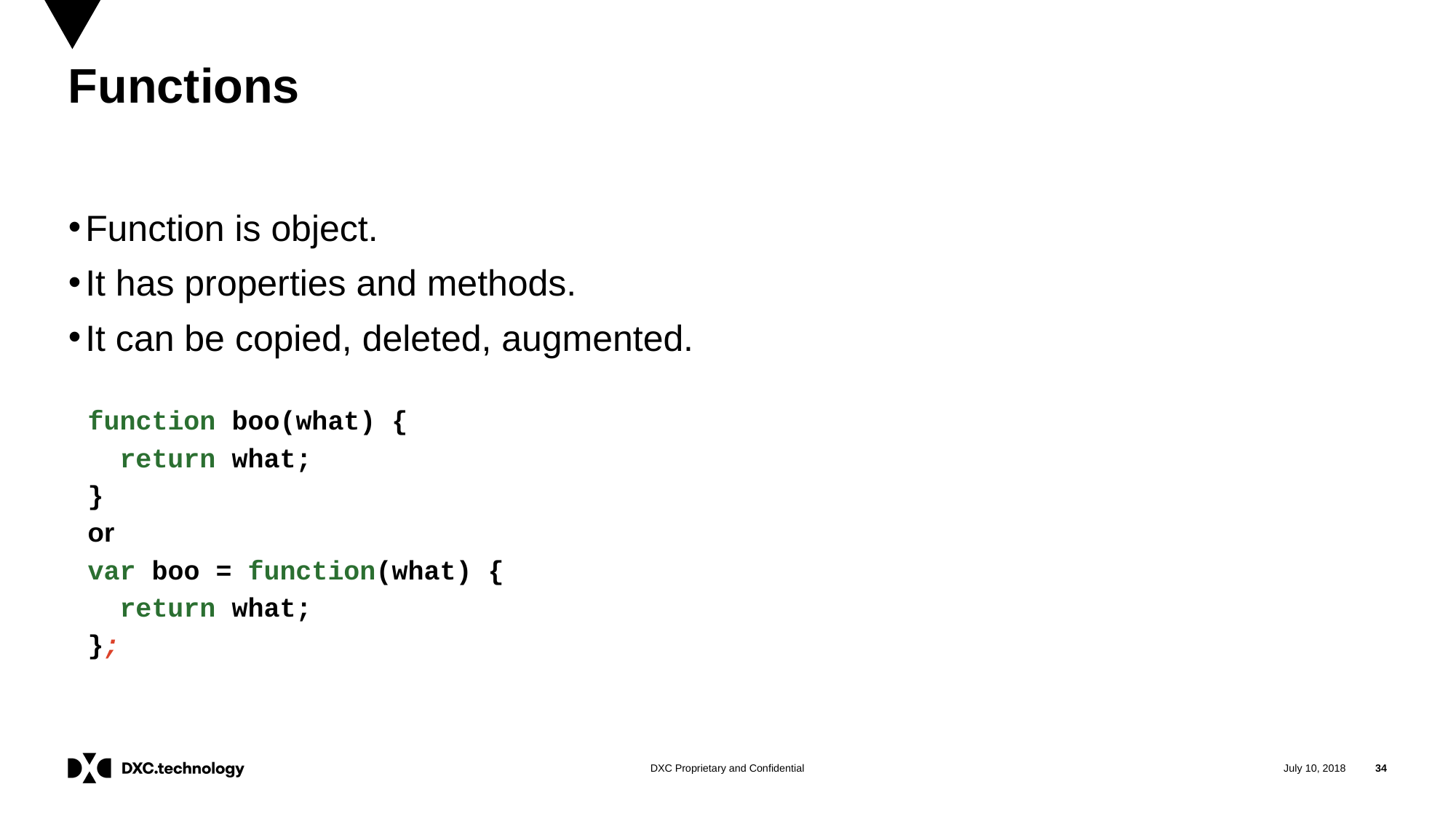

# Functions

Function is object.
It has properties and methods.
It can be copied, deleted, augmented.

function boo(what) {
  return what;
}
or
var boo = function(what) {
  return what;
};